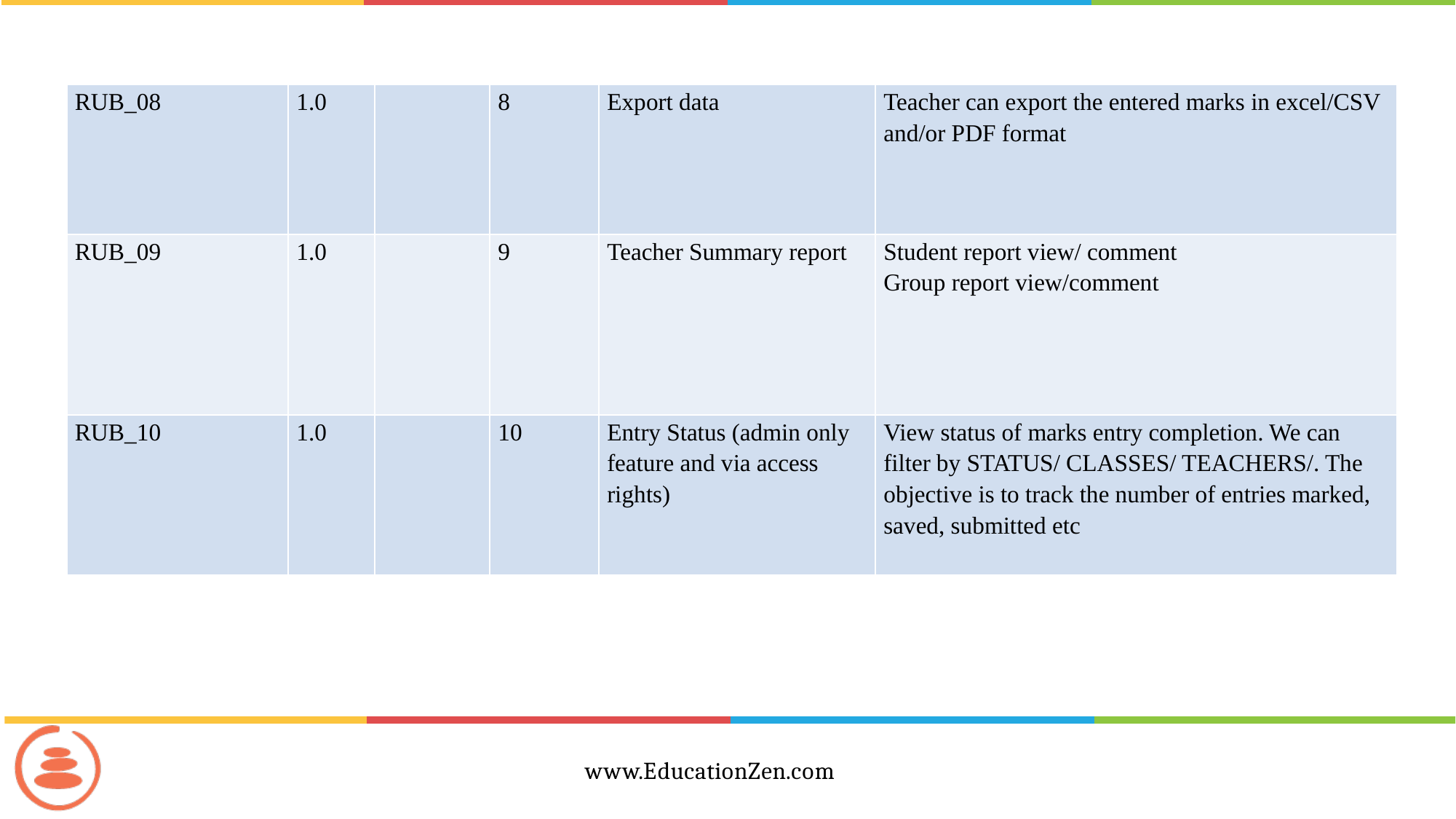

| RUB\_08 | 1.0 |  | 8 | Export data | Teacher can export the entered marks in excel/CSV and/or PDF format |
| --- | --- | --- | --- | --- | --- |
| RUB\_09 | 1.0 |  | 9 | Teacher Summary report | Student report view/ comment Group report view/comment |
| RUB\_10 | 1.0 |  | 10 | Entry Status (admin only feature and via access rights) | View status of marks entry completion. We can filter by STATUS/ CLASSES/ TEACHERS/. The objective is to track the number of entries marked, saved, submitted etc |